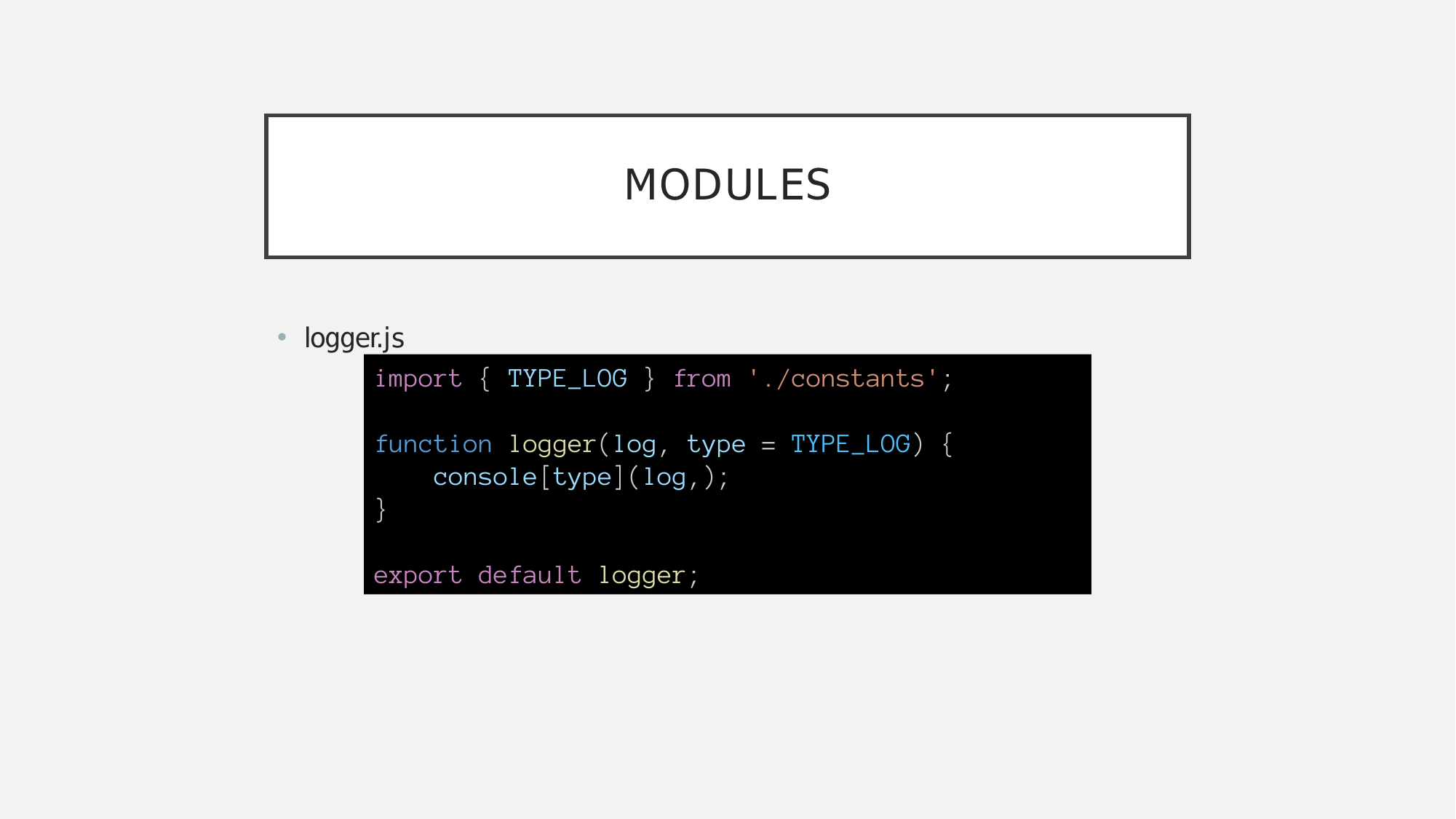

# modules
logger.js
import { TYPE_LOG } from './constants';
function logger(log, type = TYPE_LOG) {
    console[type](log,);
}
export default logger;